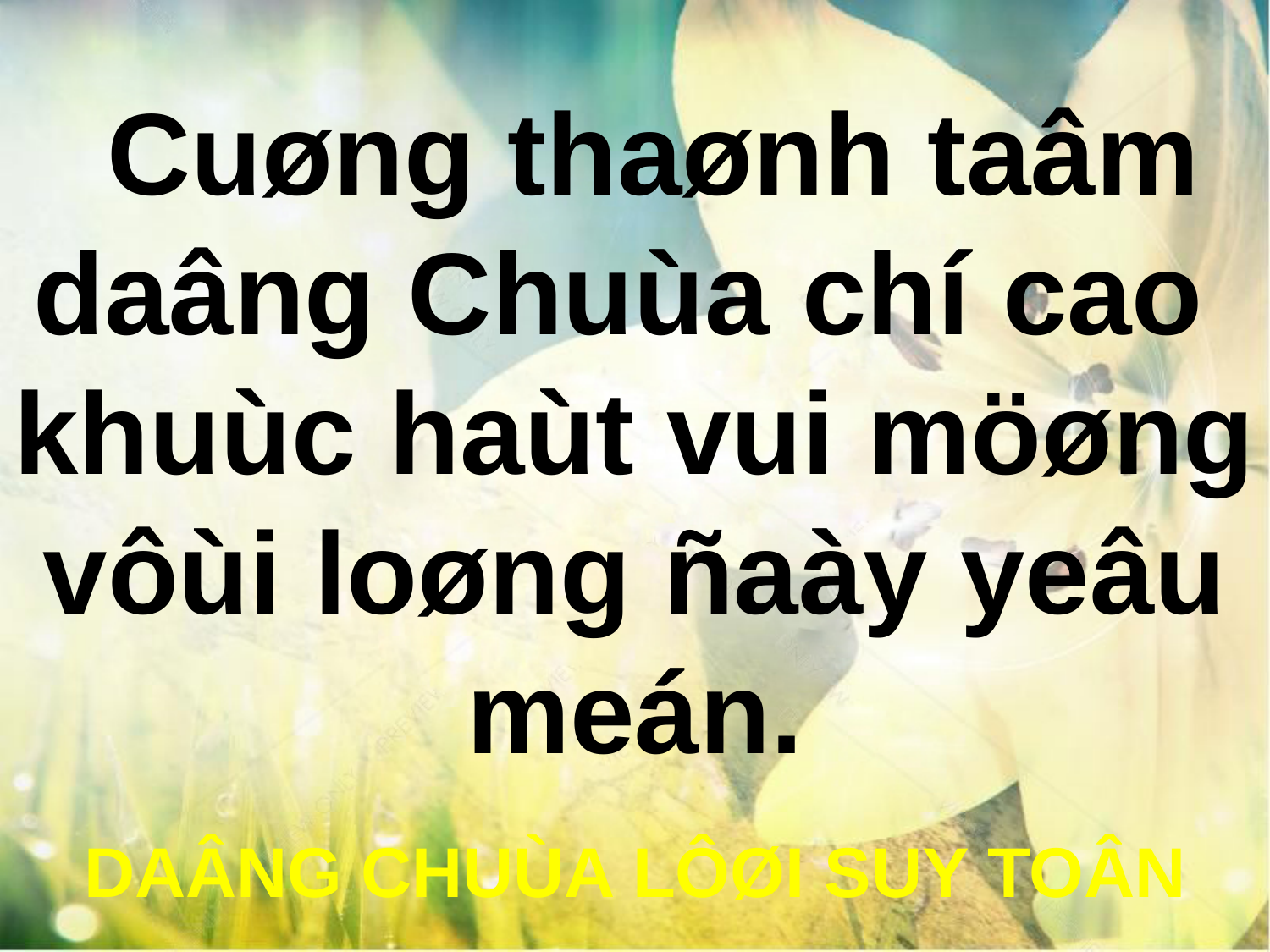

Cuøng thaønh taâm
daâng Chuùa chí cao
khuùc haùt vui möøng vôùi loøng ñaày yeâu meán.
DAÂNG CHUÙA LÔØI SUY TOÂN